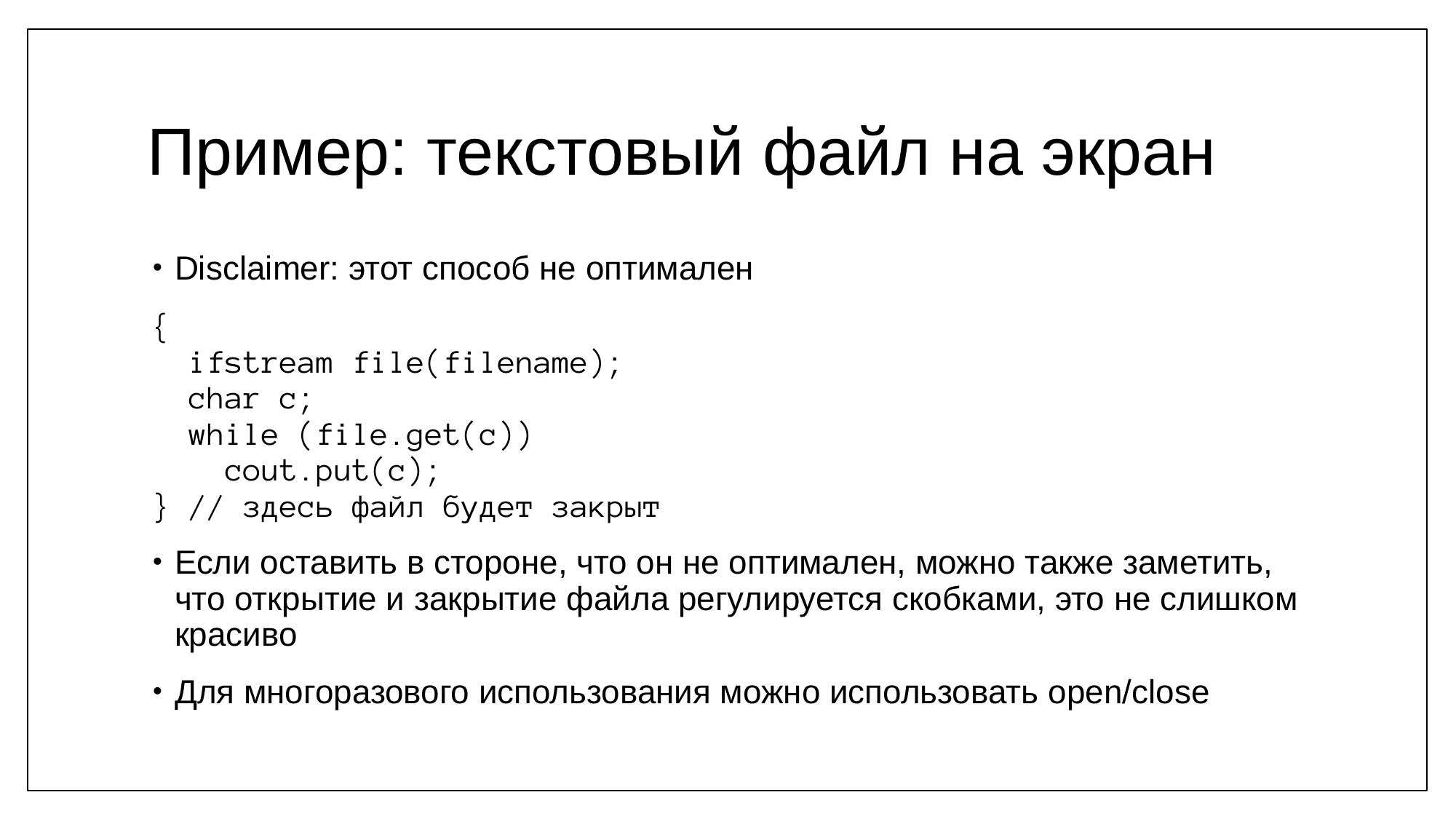

# Пример: текстовый файл на экран
Disclaimer: этот способ не оптимален
{
  ifstream file(filename);
  char c;
  while (file.get(c))
    cout.put(c);
} // здесь файл будет закрыт
Если оставить в стороне, что он не оптимален, можно также заметить, что открытие и закрытие файла регулируется скобками, это не слишком красиво
Для многоразового использования можно использовать open/close